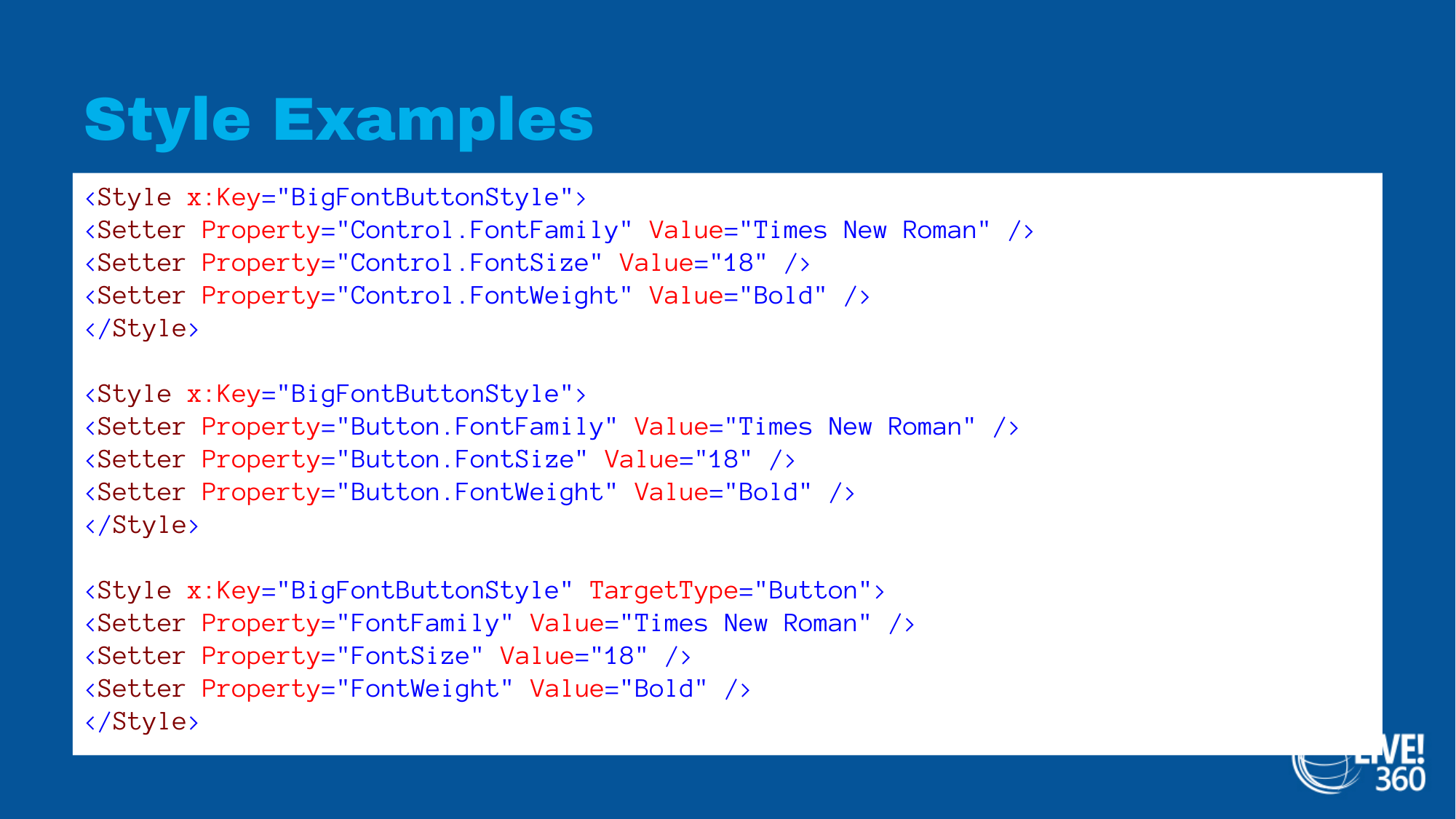

# Style Examples
<Style x:Key="BigFontButtonStyle">
<Setter Property="Control.FontFamily" Value="Times New Roman" />
<Setter Property="Control.FontSize" Value="18" />
<Setter Property="Control.FontWeight" Value="Bold" />
</Style>
<Style x:Key="BigFontButtonStyle">
<Setter Property="Button.FontFamily" Value="Times New Roman" />
<Setter Property="Button.FontSize" Value="18" />
<Setter Property="Button.FontWeight" Value="Bold" />
</Style>
<Style x:Key="BigFontButtonStyle" TargetType="Button">
<Setter Property="FontFamily" Value="Times New Roman" />
<Setter Property="FontSize" Value="18" />
<Setter Property="FontWeight" Value="Bold" />
</Style>